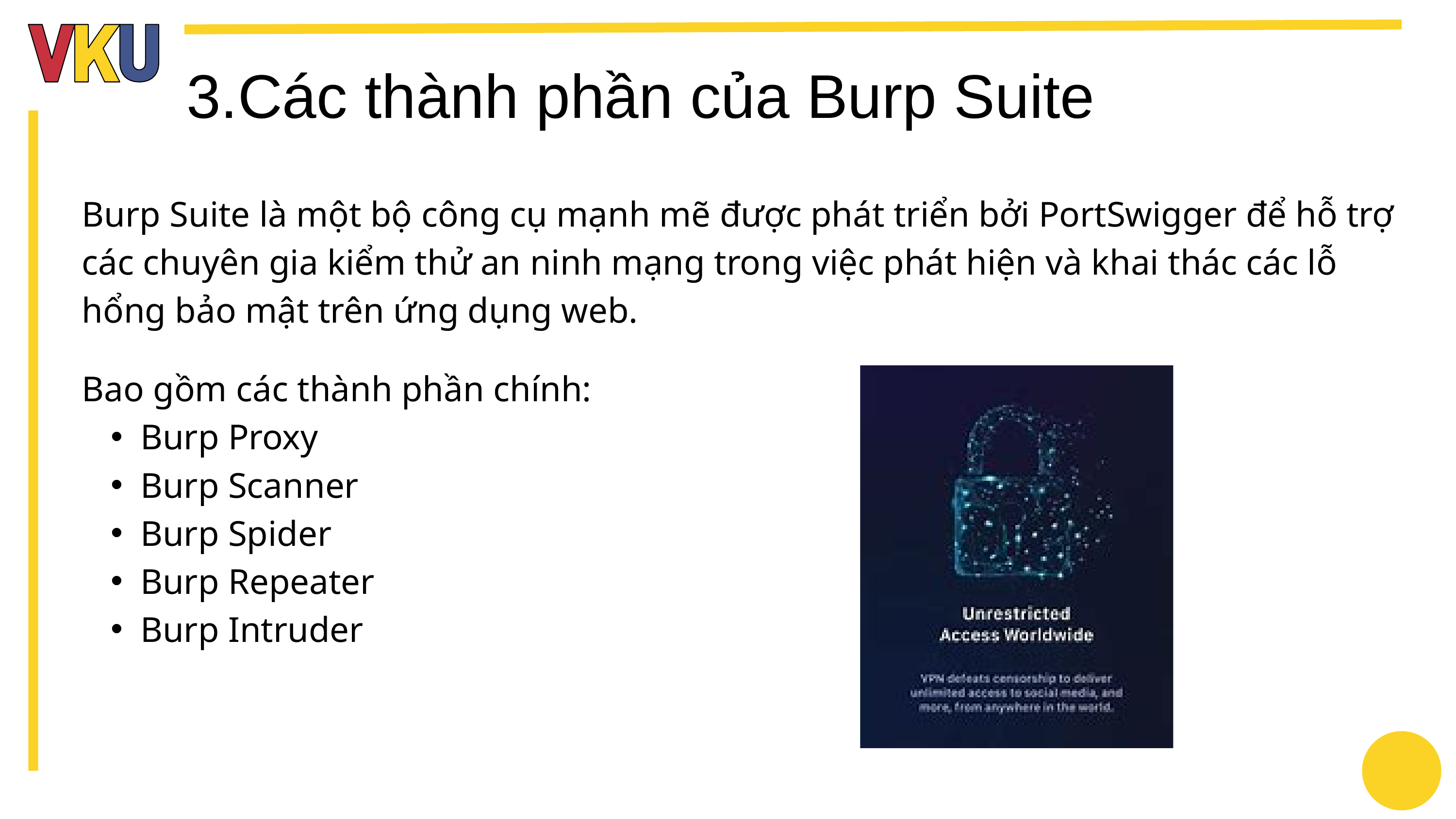

3.Các thành phần của Burp Suite

Burp Suite là một bộ công cụ mạnh mẽ được phát triển bởi PortSwigger để hỗ trợ các chuyên gia kiểm thử an ninh mạng trong việc phát hiện và khai thác các lỗ hổng bảo mật trên ứng dụng web.

Bao gồm các thành phần chính:
Burp Proxy
Burp Scanner
Burp Spider
Burp Repeater
Burp Intruder